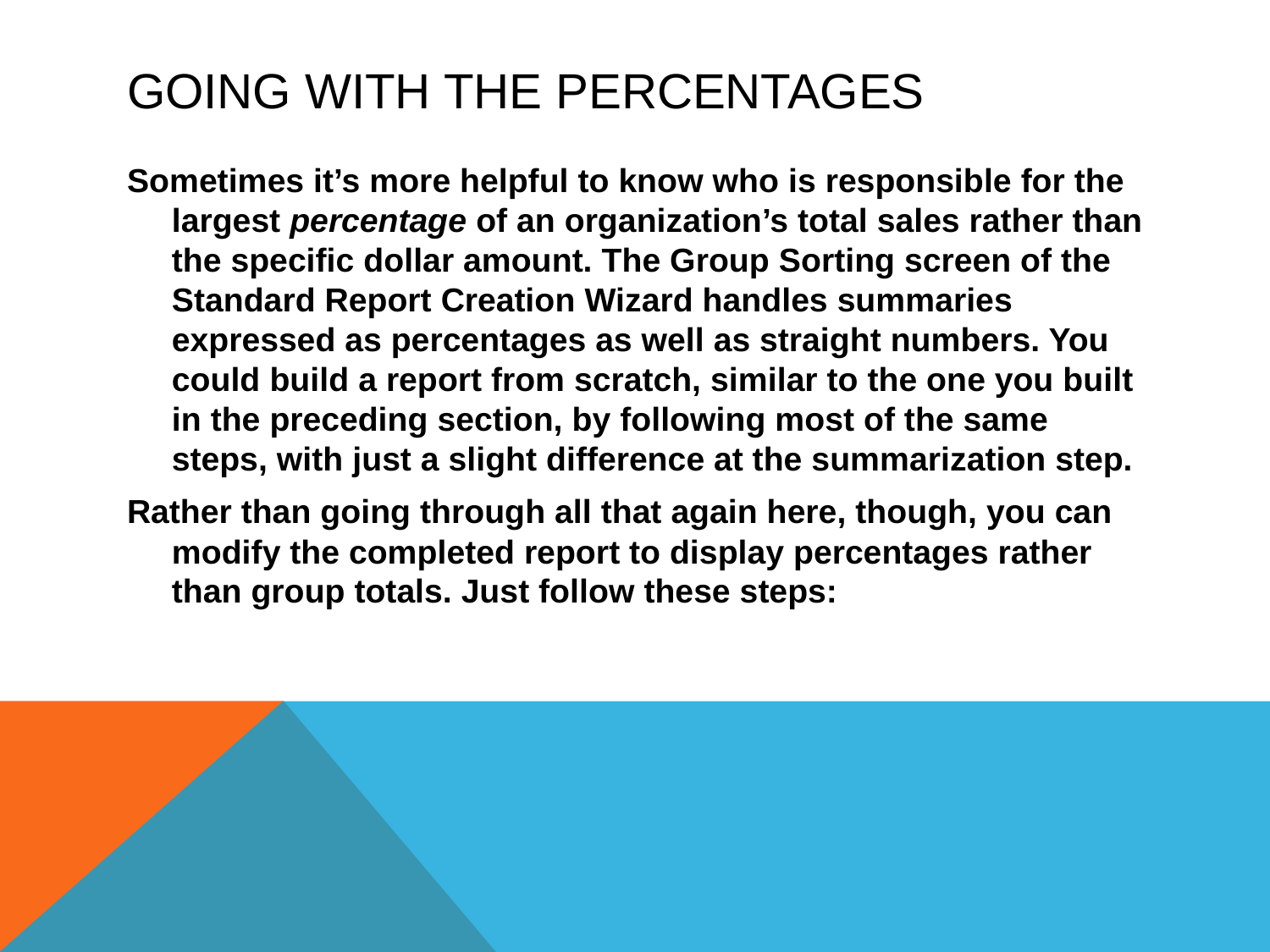

# Going with the Percentages
Sometimes it’s more helpful to know who is responsible for the largest percentage of an organization’s total sales rather than the specific dollar amount. The Group Sorting screen of the Standard Report Creation Wizard handles summaries expressed as percentages as well as straight numbers. You could build a report from scratch, similar to the one you built in the preceding section, by following most of the same steps, with just a slight difference at the summarization step.
Rather than going through all that again here, though, you can modify the completed report to display percentages rather than group totals. Just follow these steps: